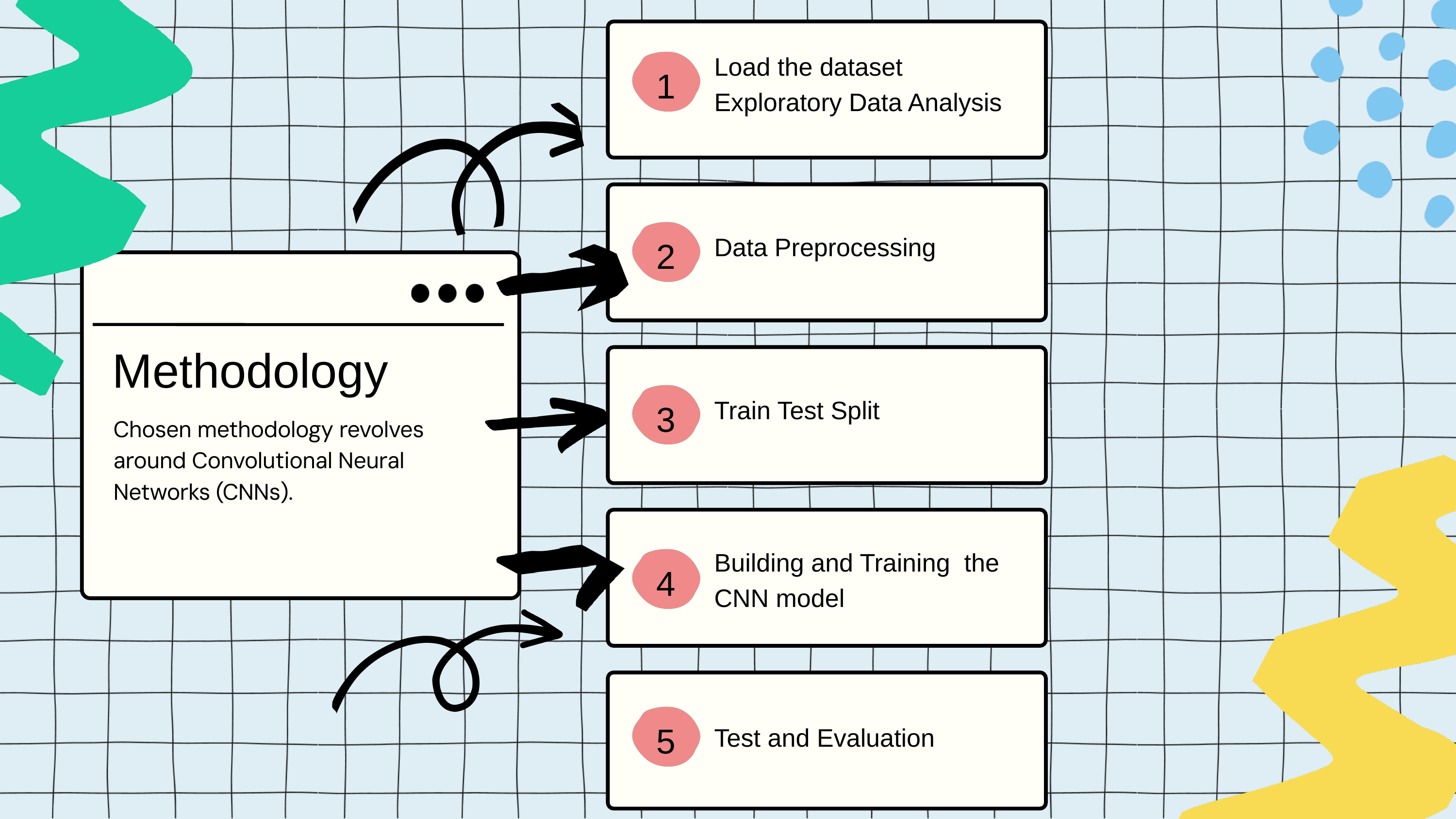

Load the dataset
Exploratory Data Analysis

1

2
Data Preprocessing

Methodology

3
Train Test Split

Chosen methodology revolves around Convolutional Neural Networks (CNNs).

Building and Training  the CNN model

4

5
Test and Evaluation